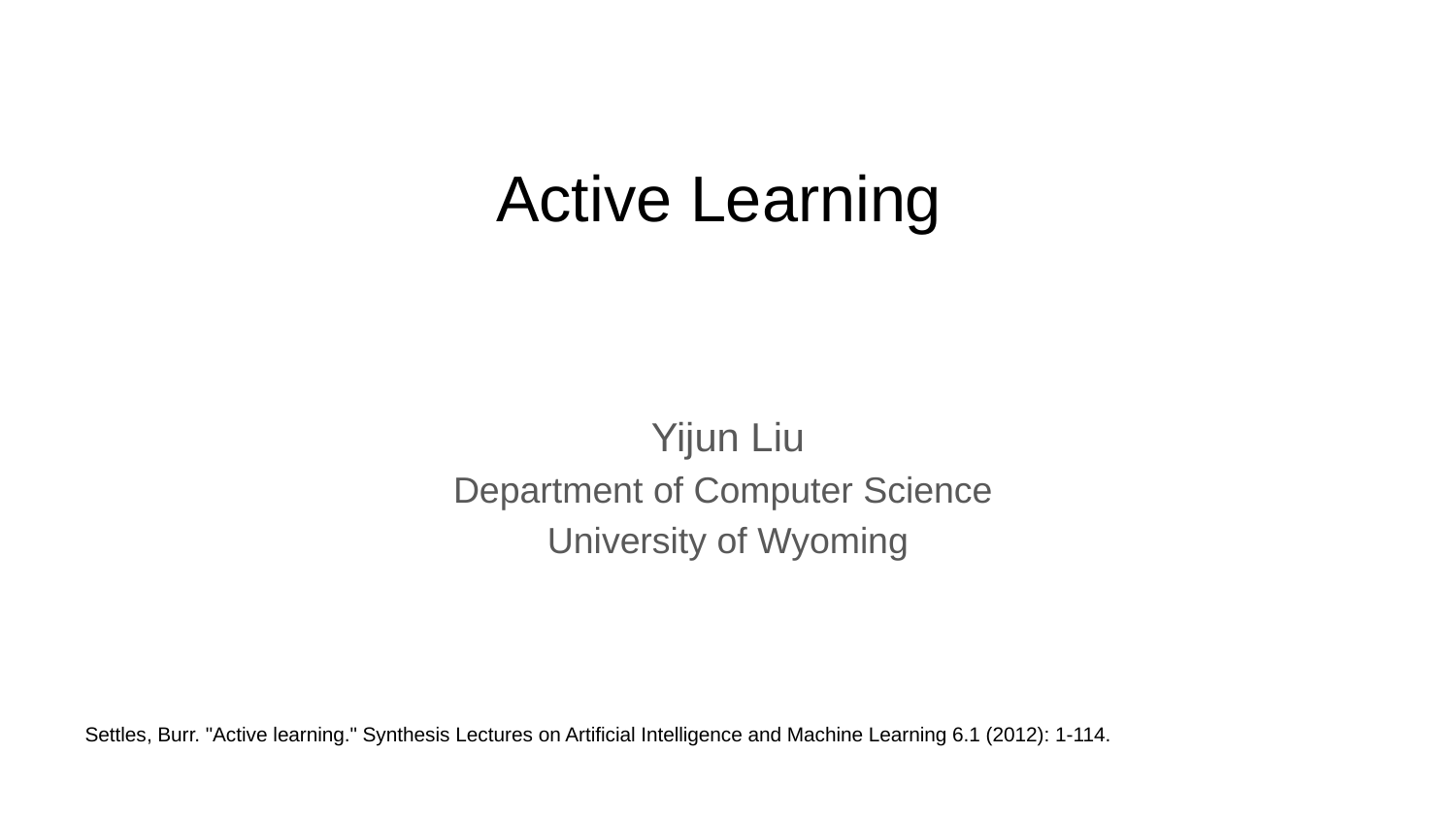

# Active Learning
Yijun Liu
Department of Computer Science
University of Wyoming
Settles, Burr. "Active learning." Synthesis Lectures on Artificial Intelligence and Machine Learning 6.1 (2012): 1-114.